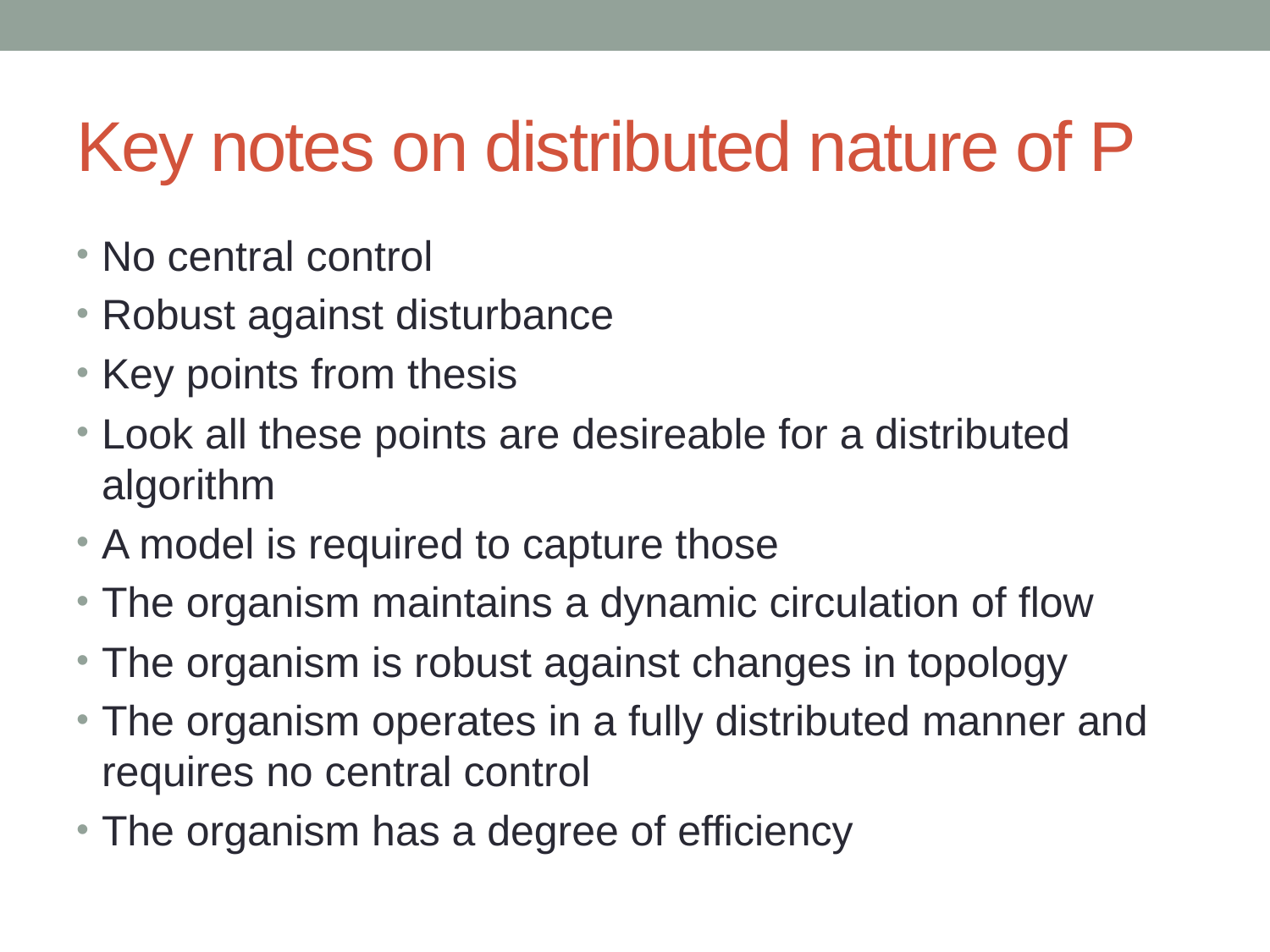

# Key notes on distributed nature of P
No central control
Robust against disturbance
Key points from thesis
Look all these points are desireable for a distributed algorithm
A model is required to capture those
The organism maintains a dynamic circulation of flow
The organism is robust against changes in topology
The organism operates in a fully distributed manner and requires no central control
The organism has a degree of efficiency